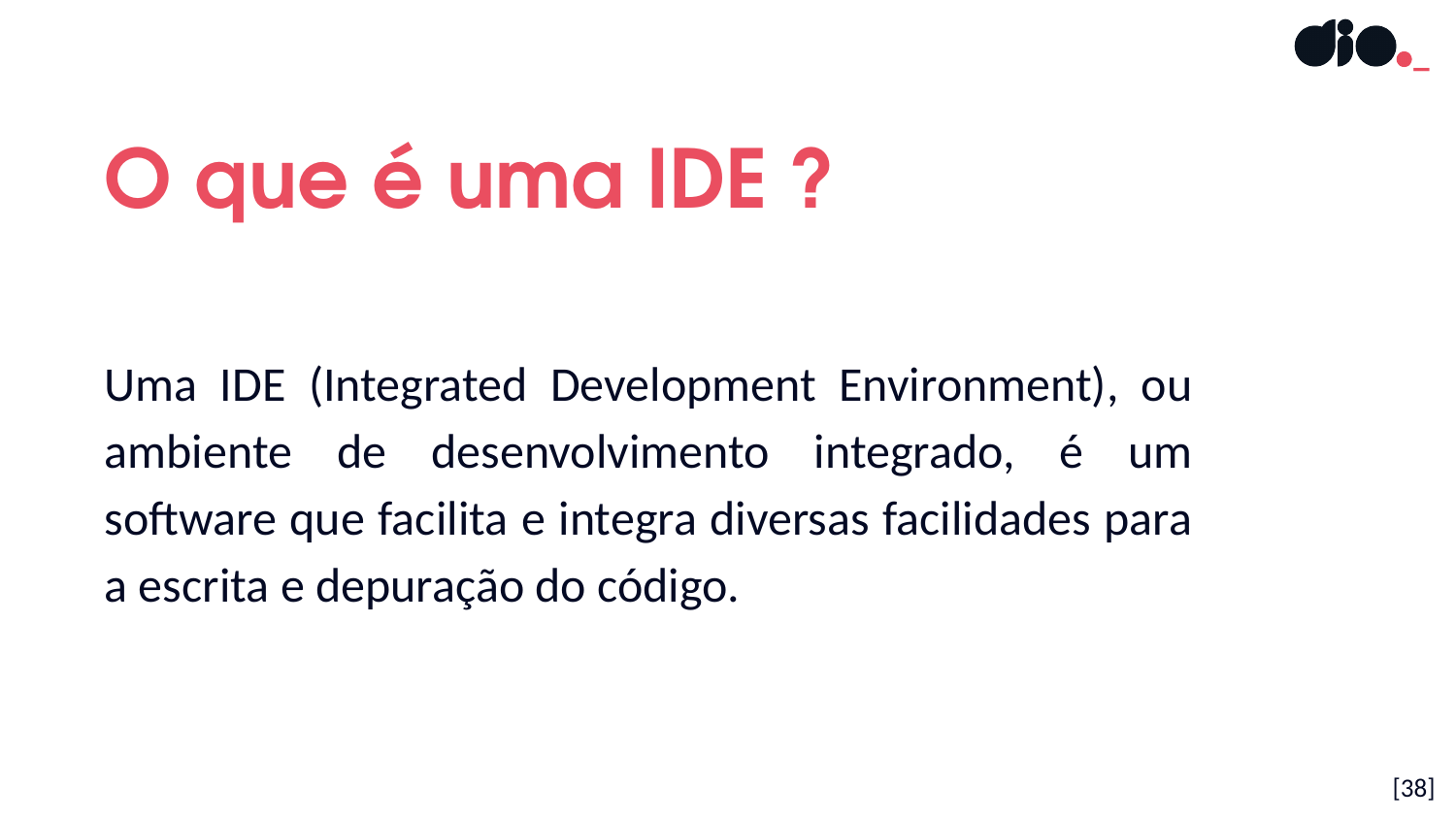

O que é uma IDE ?
Uma IDE (Integrated Development Environment), ou ambiente de desenvolvimento integrado, é um software que facilita e integra diversas facilidades para a escrita e depuração do código.
[38]